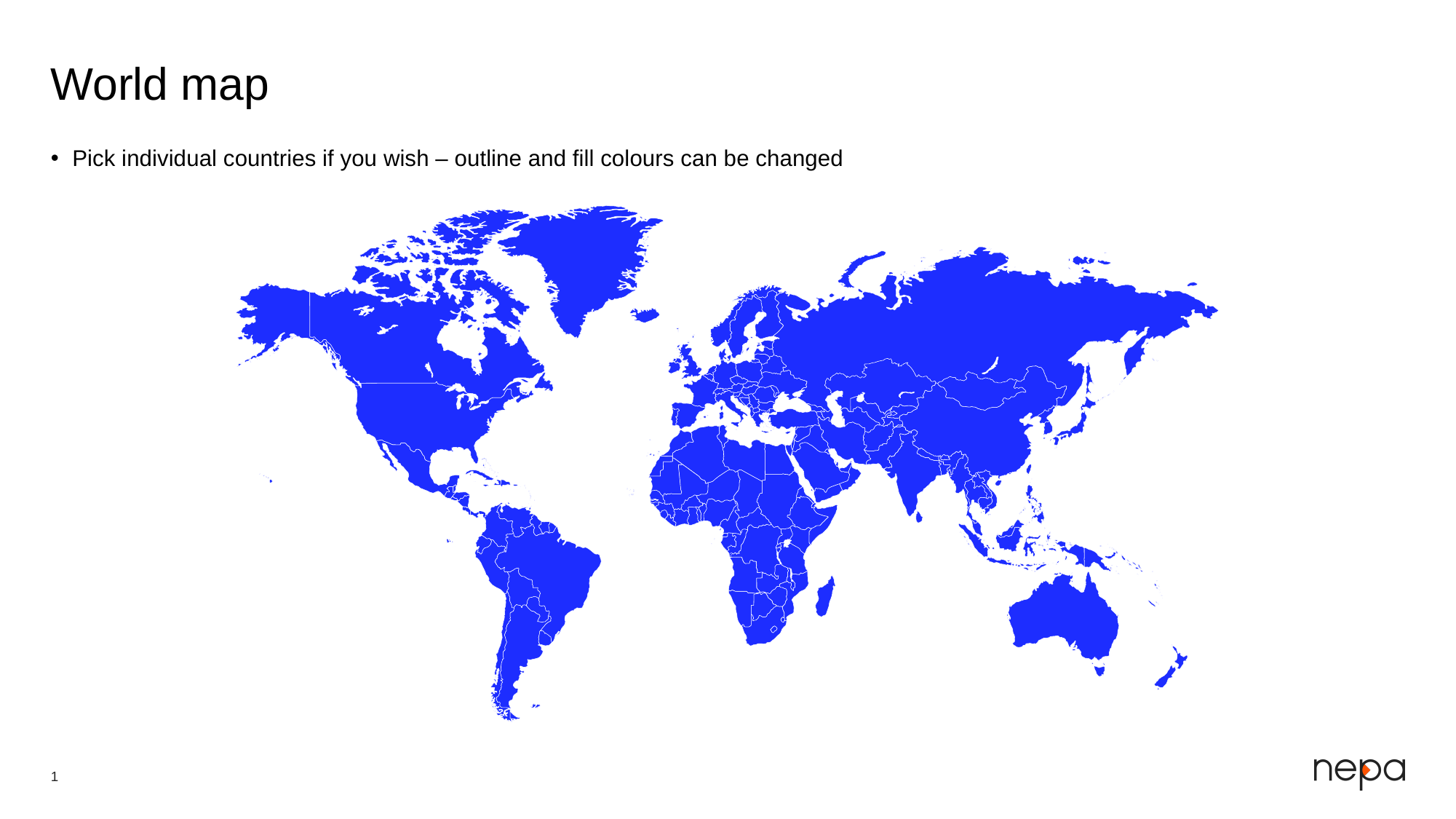

# World map
Pick individual countries if you wish – outline and fill colours can be changed

1